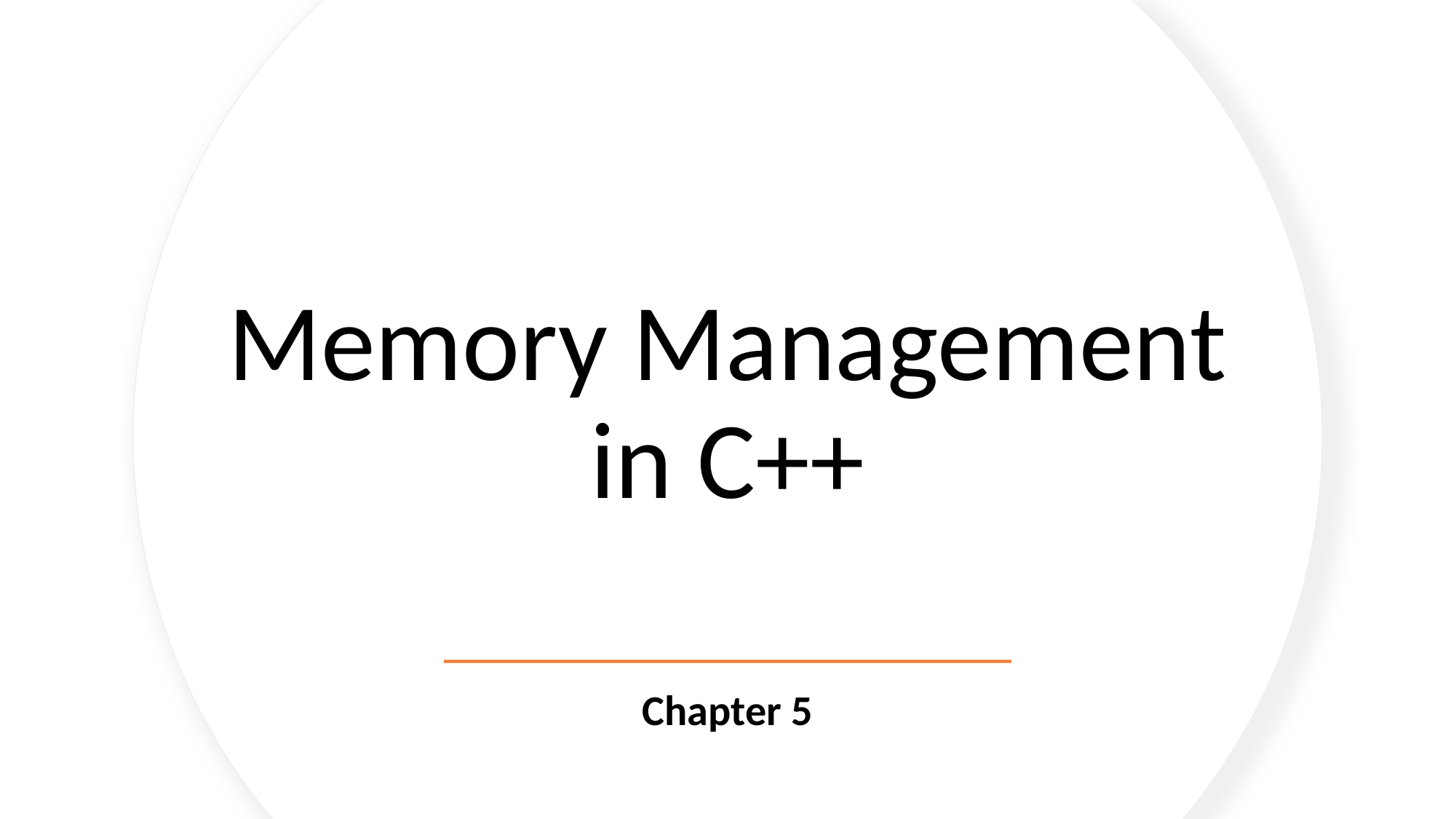

# Memory Management in C++

Chapter 5